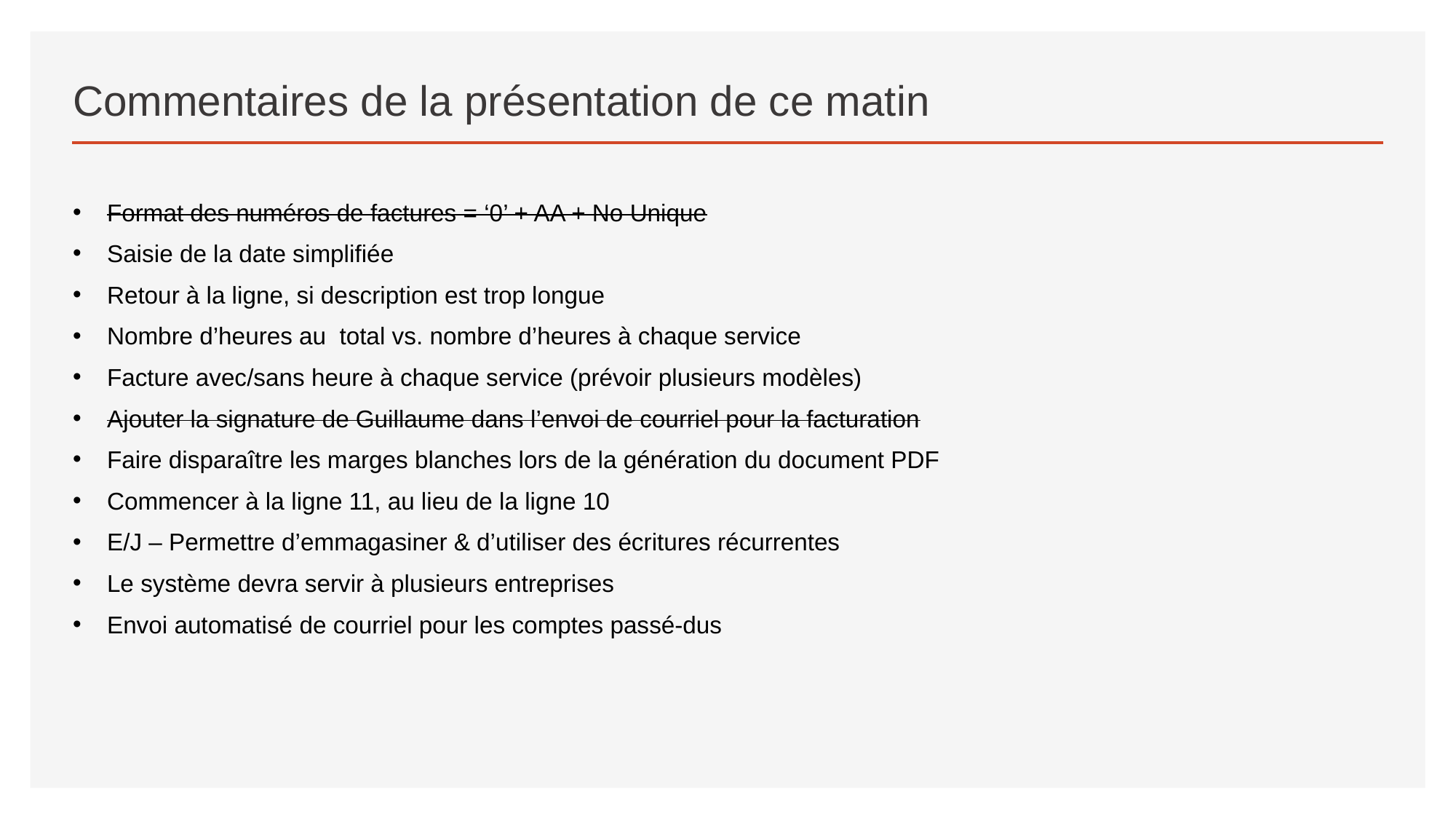

# Commentaires de la présentation de ce matin
Format des numéros de factures = ‘0’ + AA + No Unique
Saisie de la date simplifiée
Retour à la ligne, si description est trop longue
Nombre d’heures au  total vs. nombre d’heures à chaque service
Facture avec/sans heure à chaque service (prévoir plusieurs modèles)
Ajouter la signature de Guillaume dans l’envoi de courriel pour la facturation
Faire disparaître les marges blanches lors de la génération du document PDF
Commencer à la ligne 11, au lieu de la ligne 10
E/J – Permettre d’emmagasiner & d’utiliser des écritures récurrentes
Le système devra servir à plusieurs entreprises
Envoi automatisé de courriel pour les comptes passé-dus